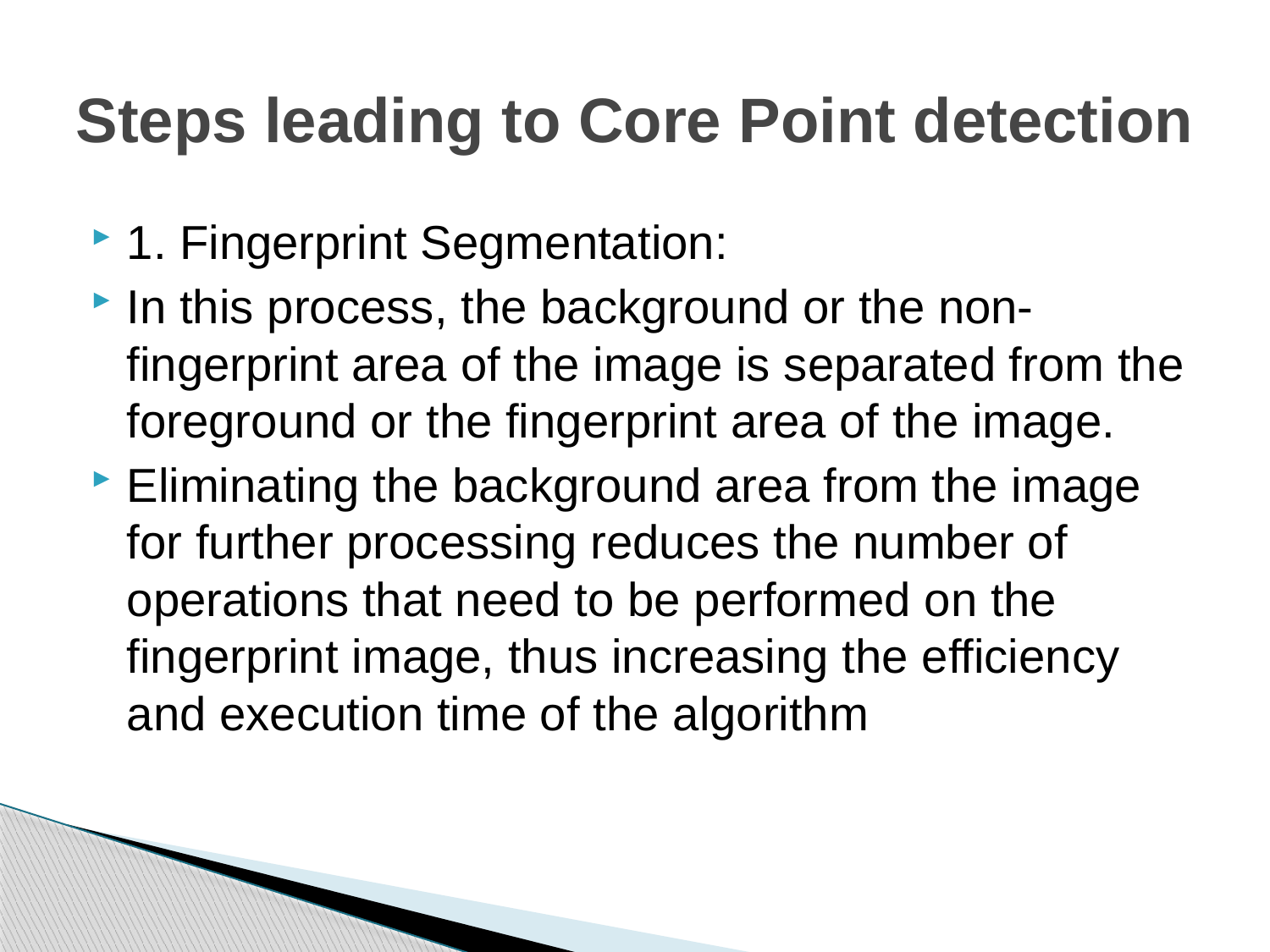

# Steps leading to Core Point detection
1. Fingerprint Segmentation:
In this process, the background or the non-fingerprint area of the image is separated from the foreground or the fingerprint area of the image.
Eliminating the background area from the image for further processing reduces the number of operations that need to be performed on the fingerprint image, thus increasing the efficiency and execution time of the algorithm